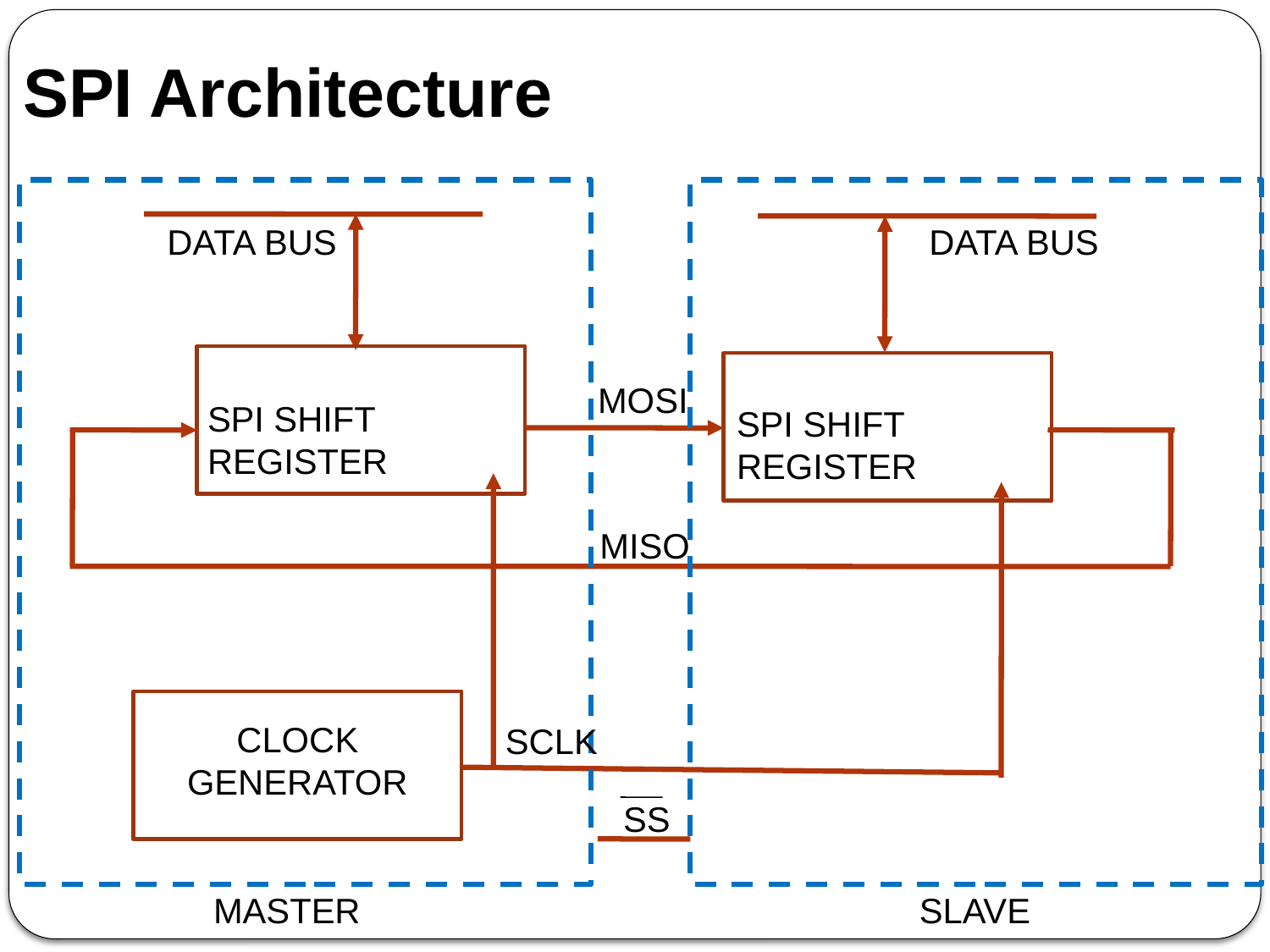

# SPI Architecture

DATA BUS
DATA BUS

MOSI
SPI SHIFT REGISTER
SPI SHIFT REGISTER
MISO

CLOCK GENERATOR
SCLK
SS
MASTER
SLAVE